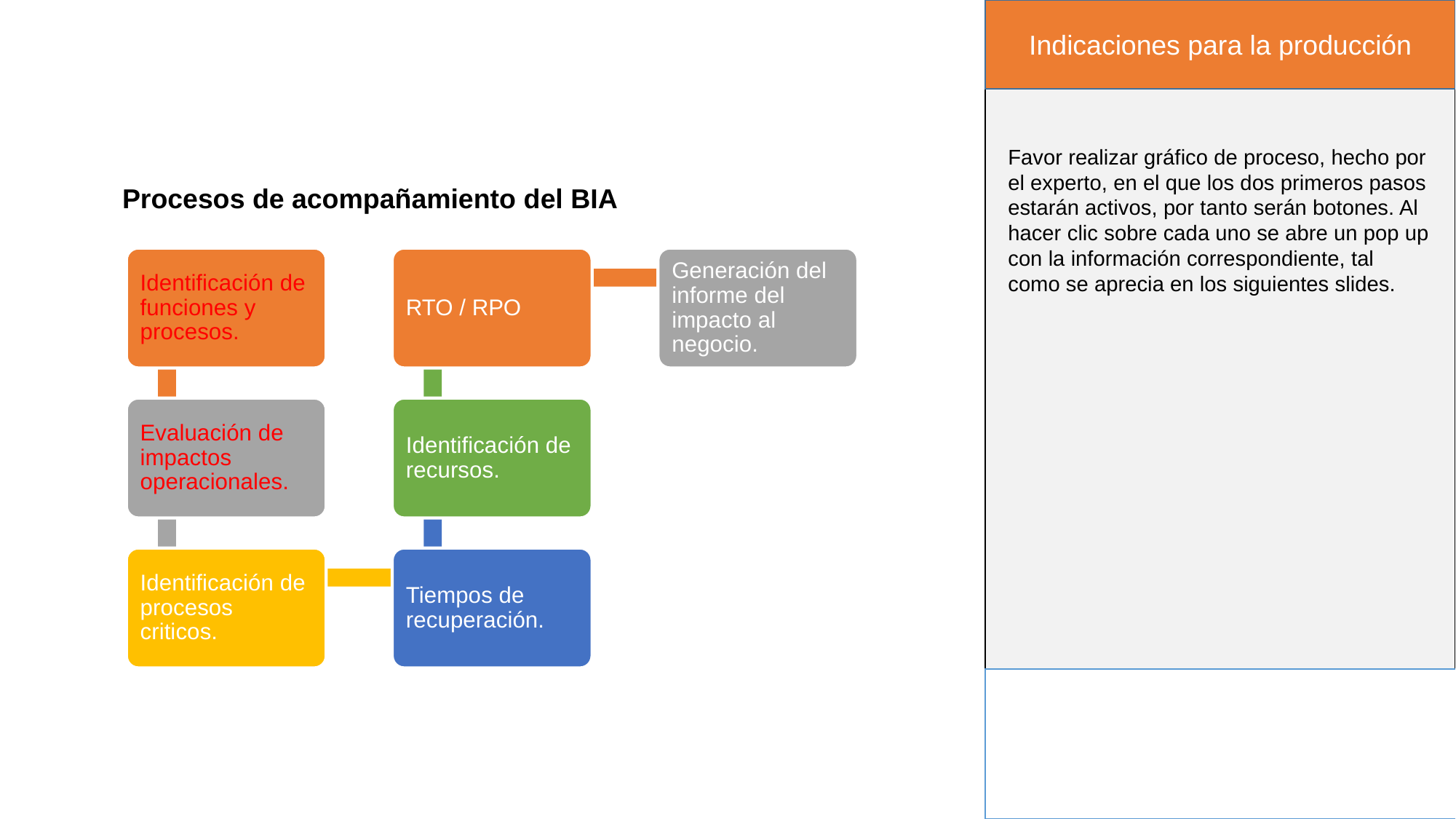

Indicaciones para la producción
Favor realizar gráfico de proceso, hecho por el experto, en el que los dos primeros pasos estarán activos, por tanto serán botones. Al hacer clic sobre cada uno se abre un pop up con la información correspondiente, tal como se aprecia en los siguientes slides.
Procesos de acompañamiento del BIA
Identificación de funciones y procesos.
Evaluación de impactos operacionales.
Identificación de procesos criticos.
Tiempos de recuperación.
Identificación de recursos.
RTO / RPO
Generación del informe del impacto al negocio.